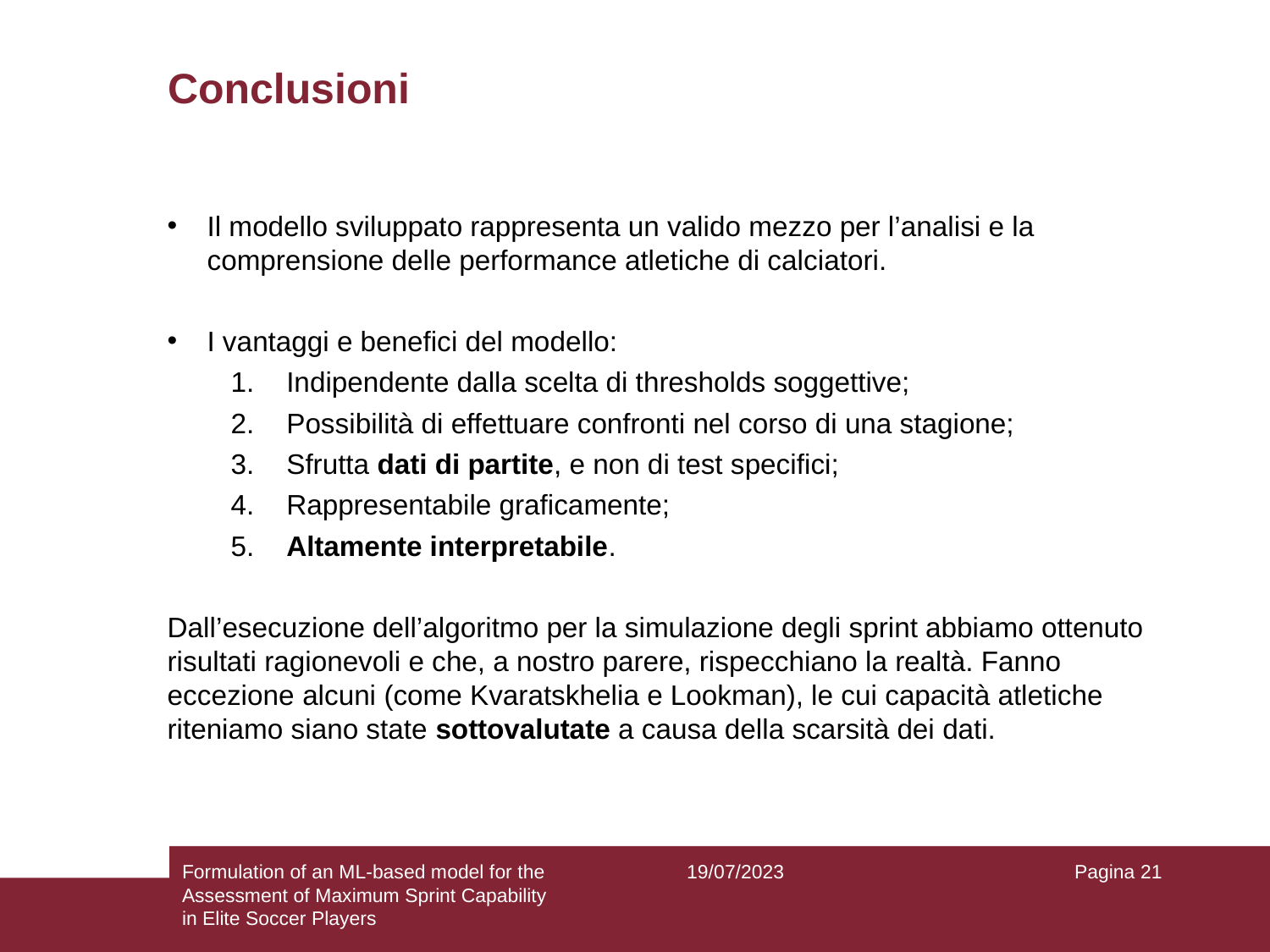

# Conclusioni
Il modello sviluppato rappresenta un valido mezzo per l’analisi e la comprensione delle performance atletiche di calciatori.

I vantaggi e benefici del modello:
 Indipendente dalla scelta di thresholds soggettive;
 Possibilità di effettuare confronti nel corso di una stagione;
 Sfrutta dati di partite, e non di test specifici;
 Rappresentabile graficamente;
 Altamente interpretabile.

Dall’esecuzione dell’algoritmo per la simulazione degli sprint abbiamo ottenuto risultati ragionevoli e che, a nostro parere, rispecchiano la realtà. Fanno eccezione alcuni (come Kvaratskhelia e Lookman), le cui capacità atletiche riteniamo siano state sottovalutate a causa della scarsità dei dati.
Formulation of an ML-based model for the Assessment of Maximum Sprint Capability in Elite Soccer Players
19/07/2023
Pagina 21